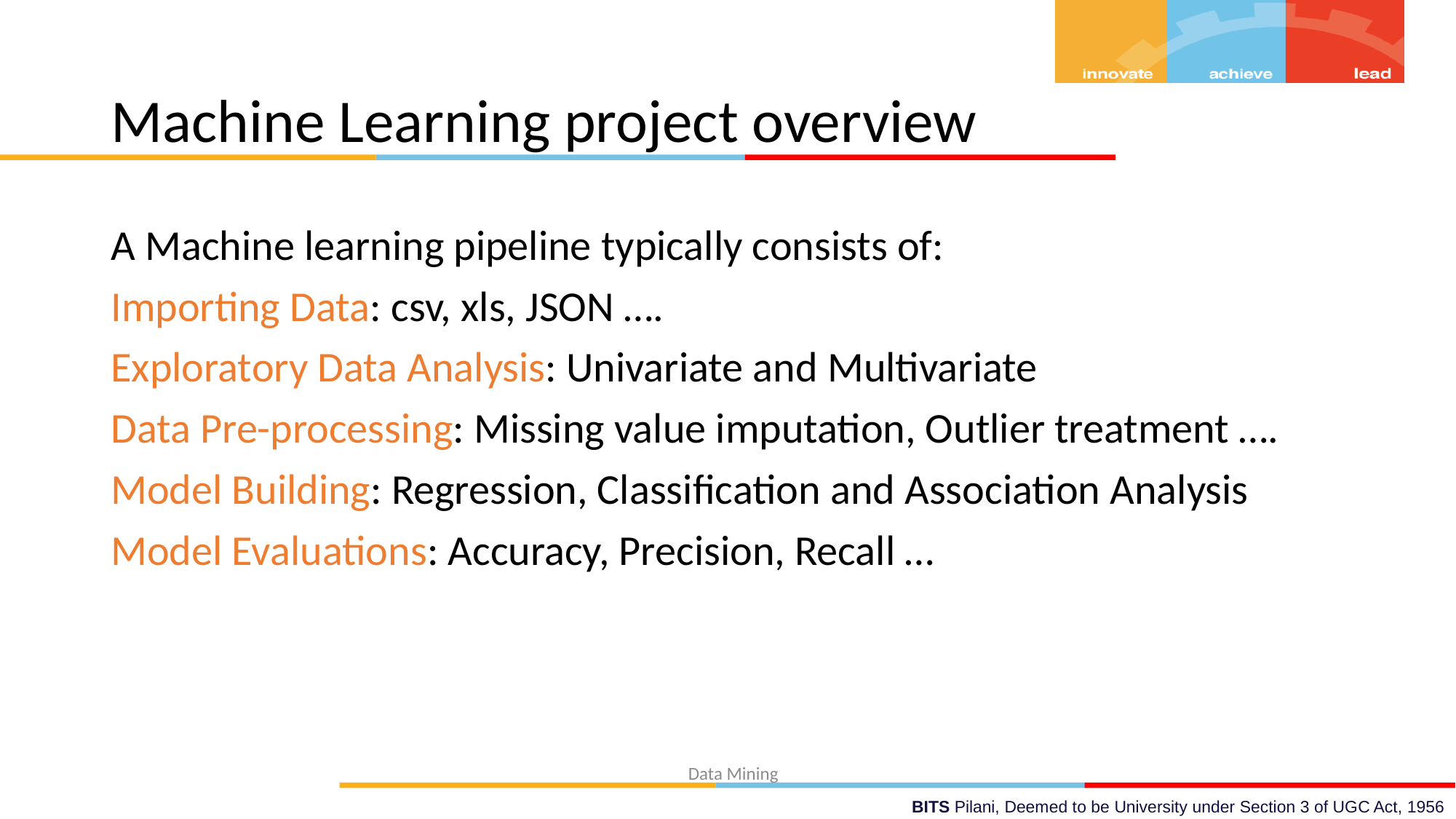

# Machine Learning project overview
A Machine learning pipeline typically consists of:
Importing Data: csv, xls, JSON ….
Exploratory Data Analysis: Univariate and Multivariate
Data Pre-processing: Missing value imputation, Outlier treatment ….
Model Building: Regression, Classification and Association Analysis
Model Evaluations: Accuracy, Precision, Recall …